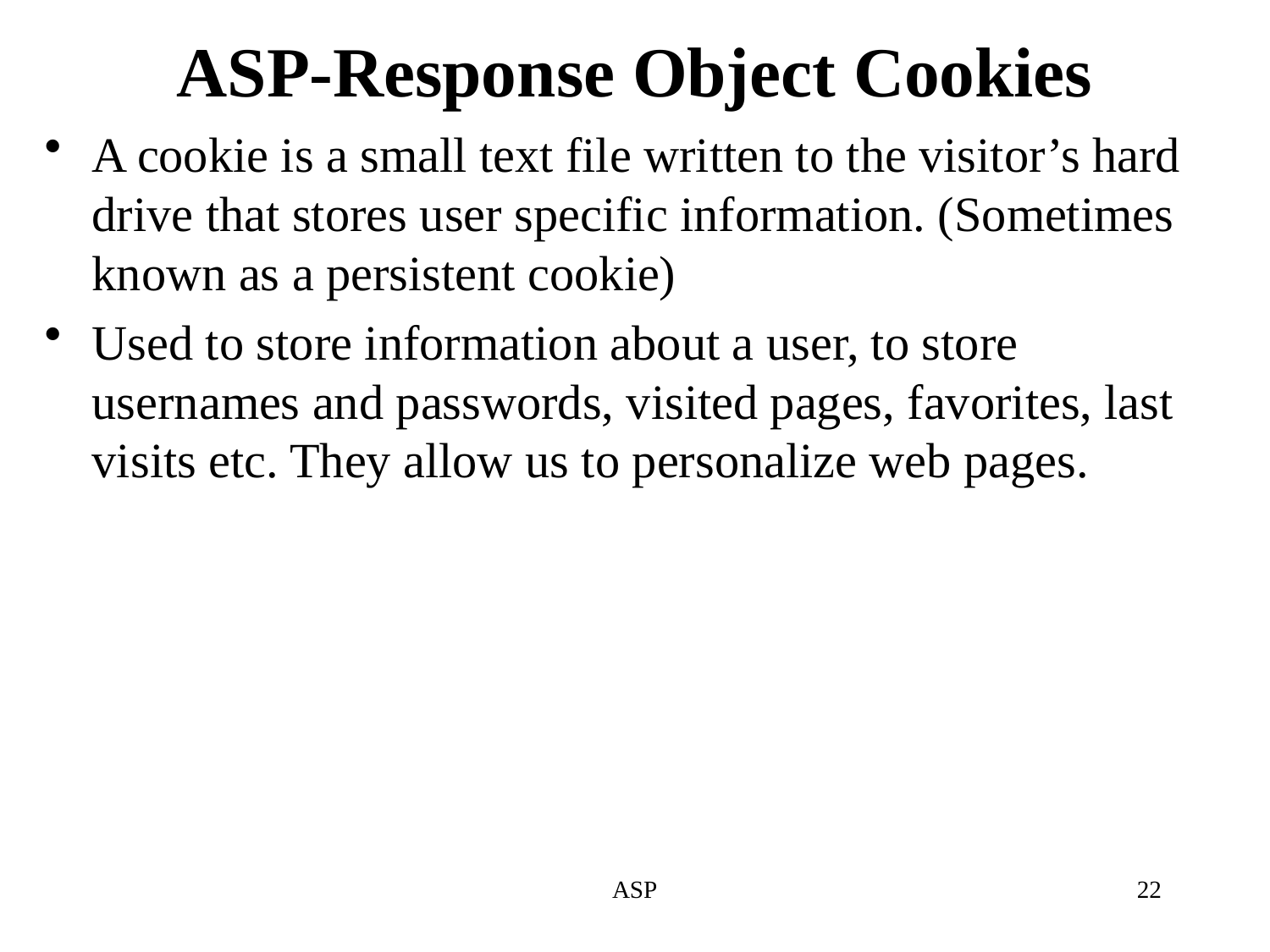

# ASP-Response Object Cookies
A cookie is a small text file written to the visitor’s hard drive that stores user specific information. (Sometimes known as a persistent cookie)
Used to store information about a user, to store usernames and passwords, visited pages, favorites, last visits etc. They allow us to personalize web pages.
ASP
22